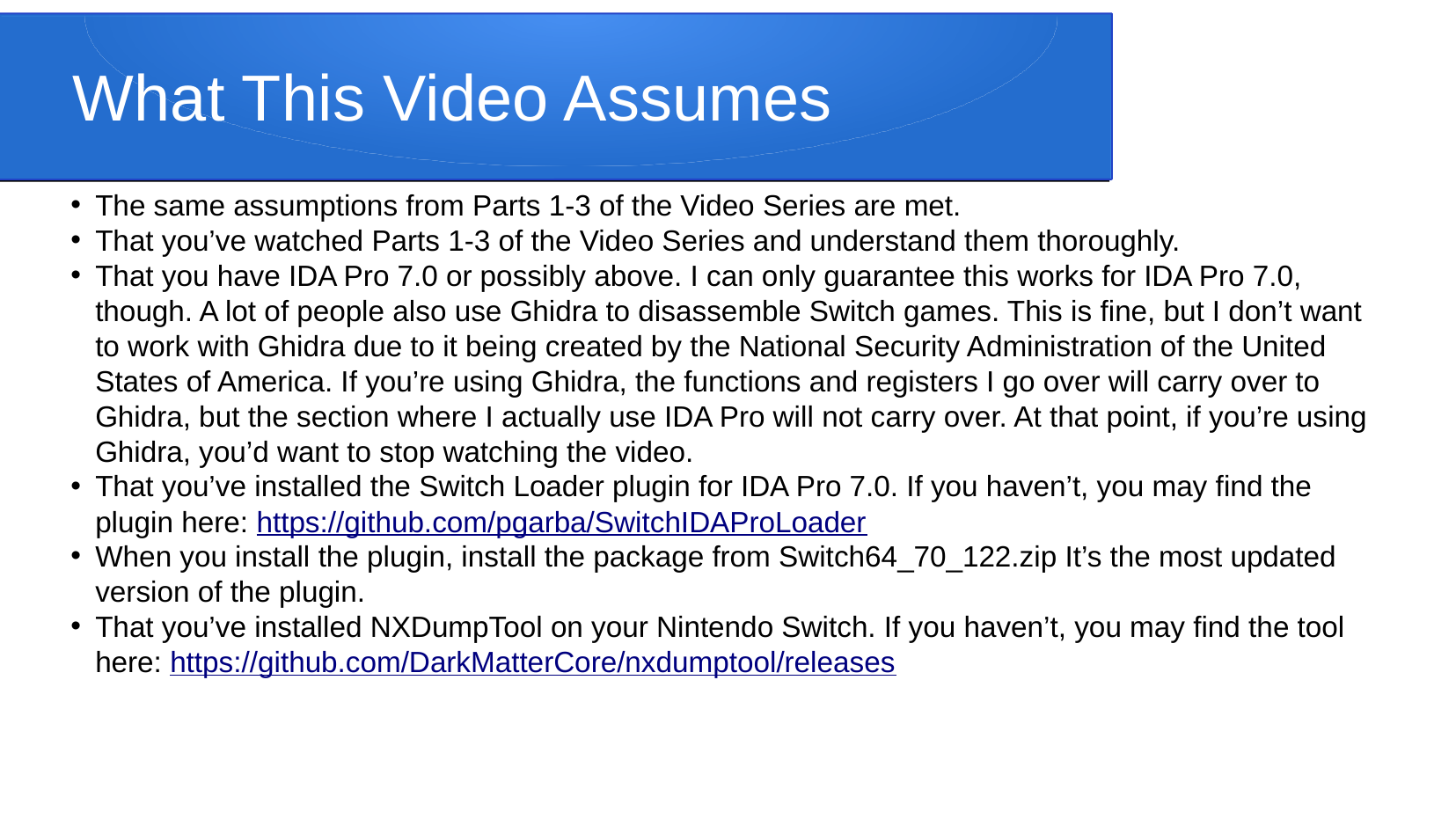

# What This Video Assumes
The same assumptions from Parts 1-3 of the Video Series are met.
That you’ve watched Parts 1-3 of the Video Series and understand them thoroughly.
That you have IDA Pro 7.0 or possibly above. I can only guarantee this works for IDA Pro 7.0, though. A lot of people also use Ghidra to disassemble Switch games. This is fine, but I don’t want to work with Ghidra due to it being created by the National Security Administration of the United States of America. If you’re using Ghidra, the functions and registers I go over will carry over to Ghidra, but the section where I actually use IDA Pro will not carry over. At that point, if you’re using Ghidra, you’d want to stop watching the video.
That you’ve installed the Switch Loader plugin for IDA Pro 7.0. If you haven’t, you may find the plugin here: https://github.com/pgarba/SwitchIDAProLoader
When you install the plugin, install the package from Switch64_70_122.zip It’s the most updated version of the plugin.
That you’ve installed NXDumpTool on your Nintendo Switch. If you haven’t, you may find the tool here: https://github.com/DarkMatterCore/nxdumptool/releases